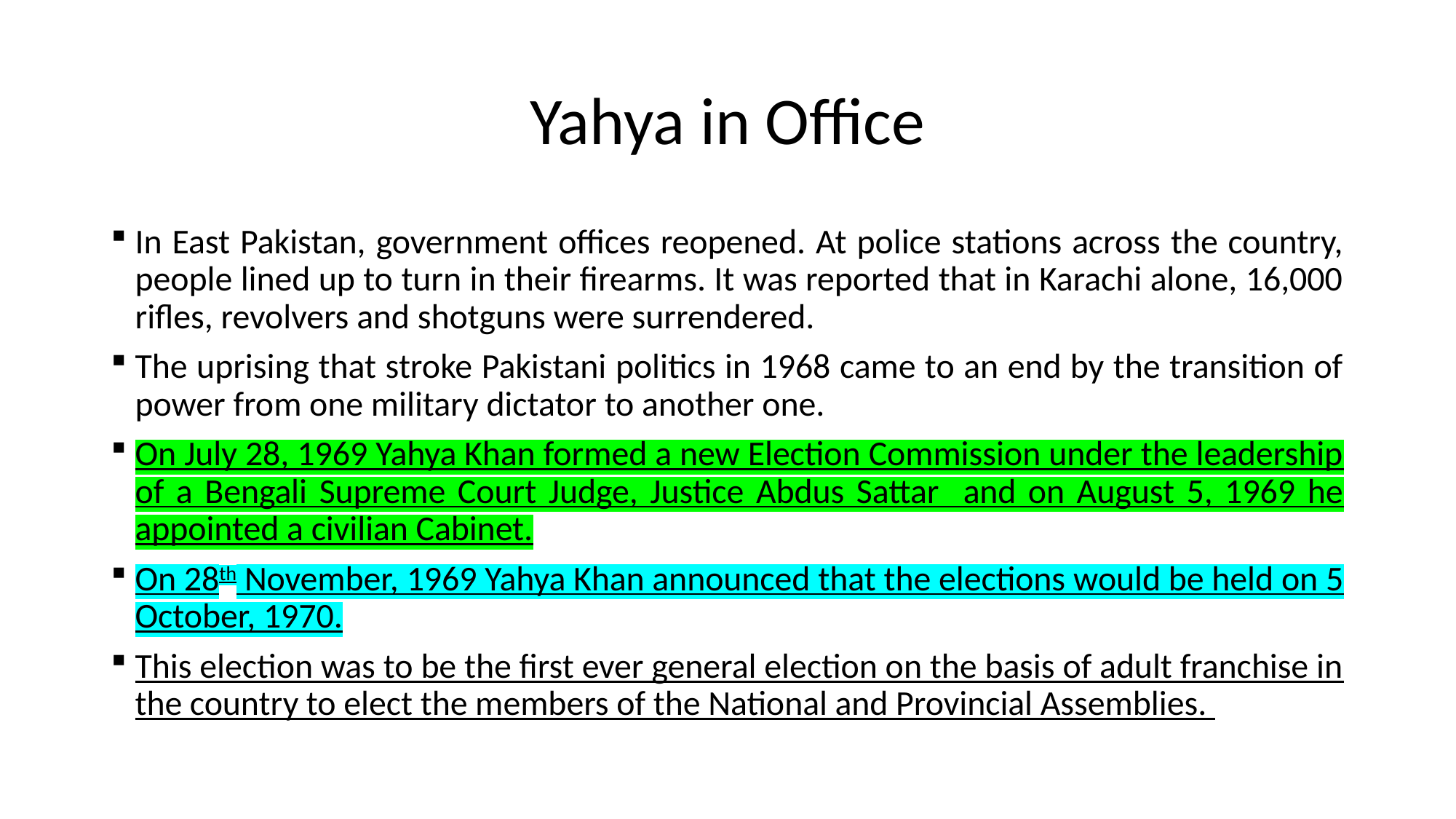

# Yahya in Office
In East Pakistan, government offices reopened. At police stations across the country, people lined up to turn in their firearms. It was reported that in Karachi alone, 16,000 rifles, revolvers and shotguns were surrendered.
The uprising that stroke Pakistani politics in 1968 came to an end by the transition of power from one military dictator to another one.
On July 28, 1969 Yahya Khan formed a new Election Commission under the leadership of a Bengali Supreme Court Judge, Justice Abdus Sattar  and on August 5, 1969 he appointed a civilian Cabinet.
On 28th November, 1969 Yahya Khan announced that the elections would be held on 5 October, 1970.
This election was to be the first ever general election on the basis of adult franchise in the country to elect the members of the National and Provincial Assemblies.